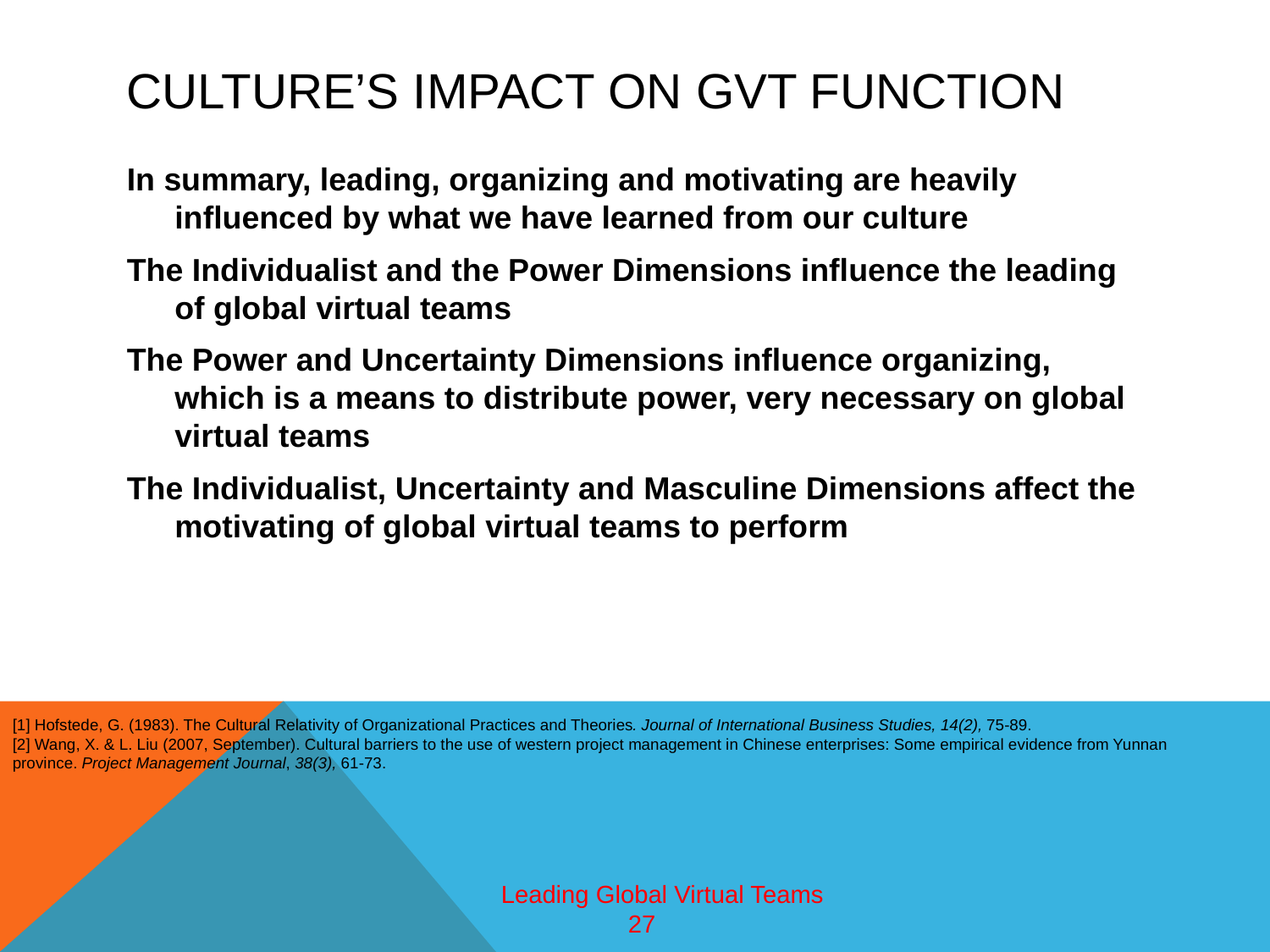

# culture’s impact on GVT function
In summary, leading, organizing and motivating are heavily influenced by what we have learned from our culture
The Individualist and the Power Dimensions influence the leading of global virtual teams
The Power and Uncertainty Dimensions influence organizing, which is a means to distribute power, very necessary on global virtual teams
The Individualist, Uncertainty and Masculine Dimensions affect the motivating of global virtual teams to perform

[1] Hofstede, G. (1983). The Cultural Relativity of Organizational Practices and Theories. Journal of International Business Studies, 14(2), 75-89.
[2] Wang, X. & L. Liu (2007, September). Cultural barriers to the use of western project management in Chinese enterprises: Some empirical evidence from Yunnan province. Project Management Journal, 38(3), 61-73.